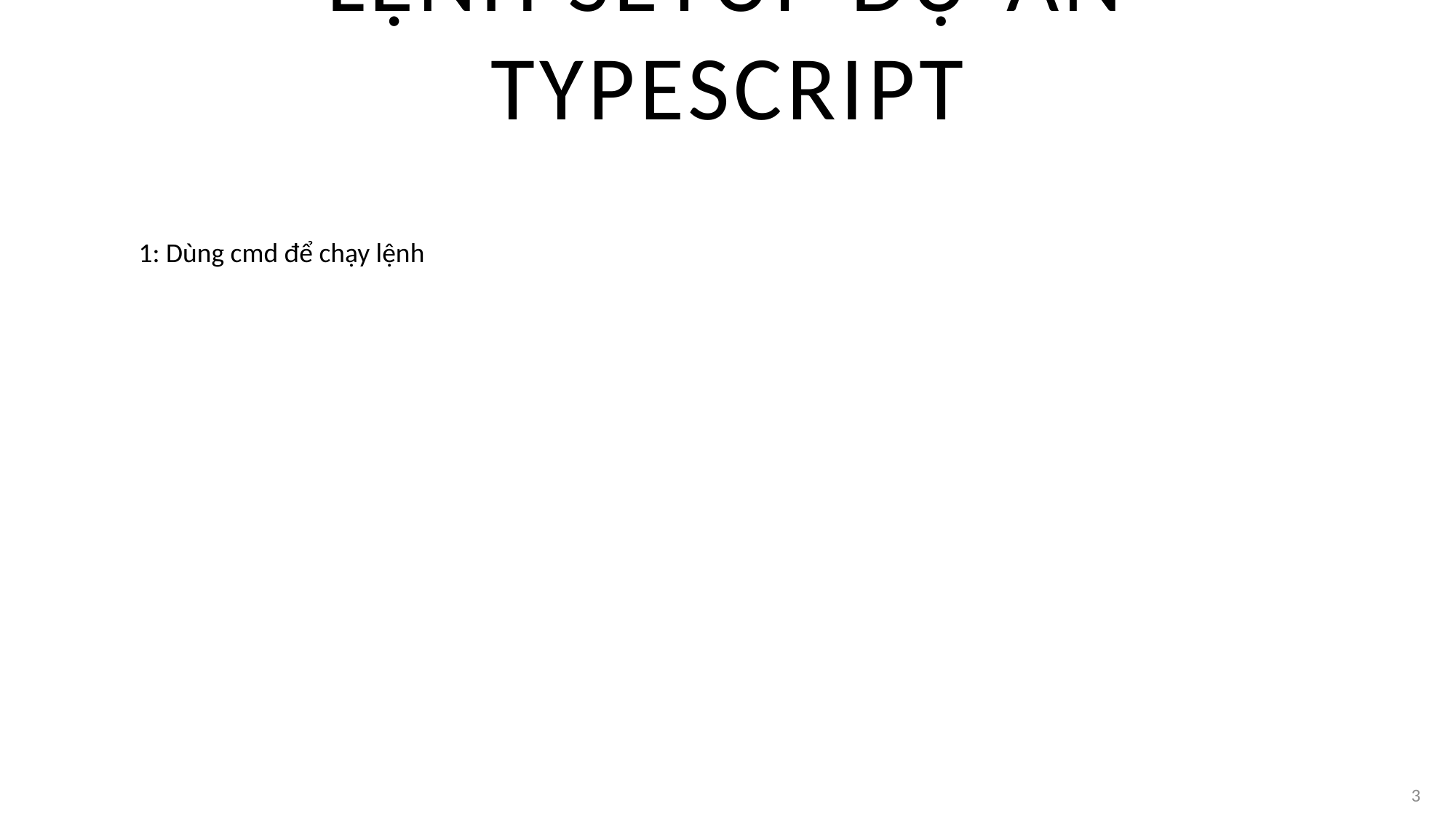

# Lệnh setup dự án typescript
1: Dùng cmd để chạy lệnh
3